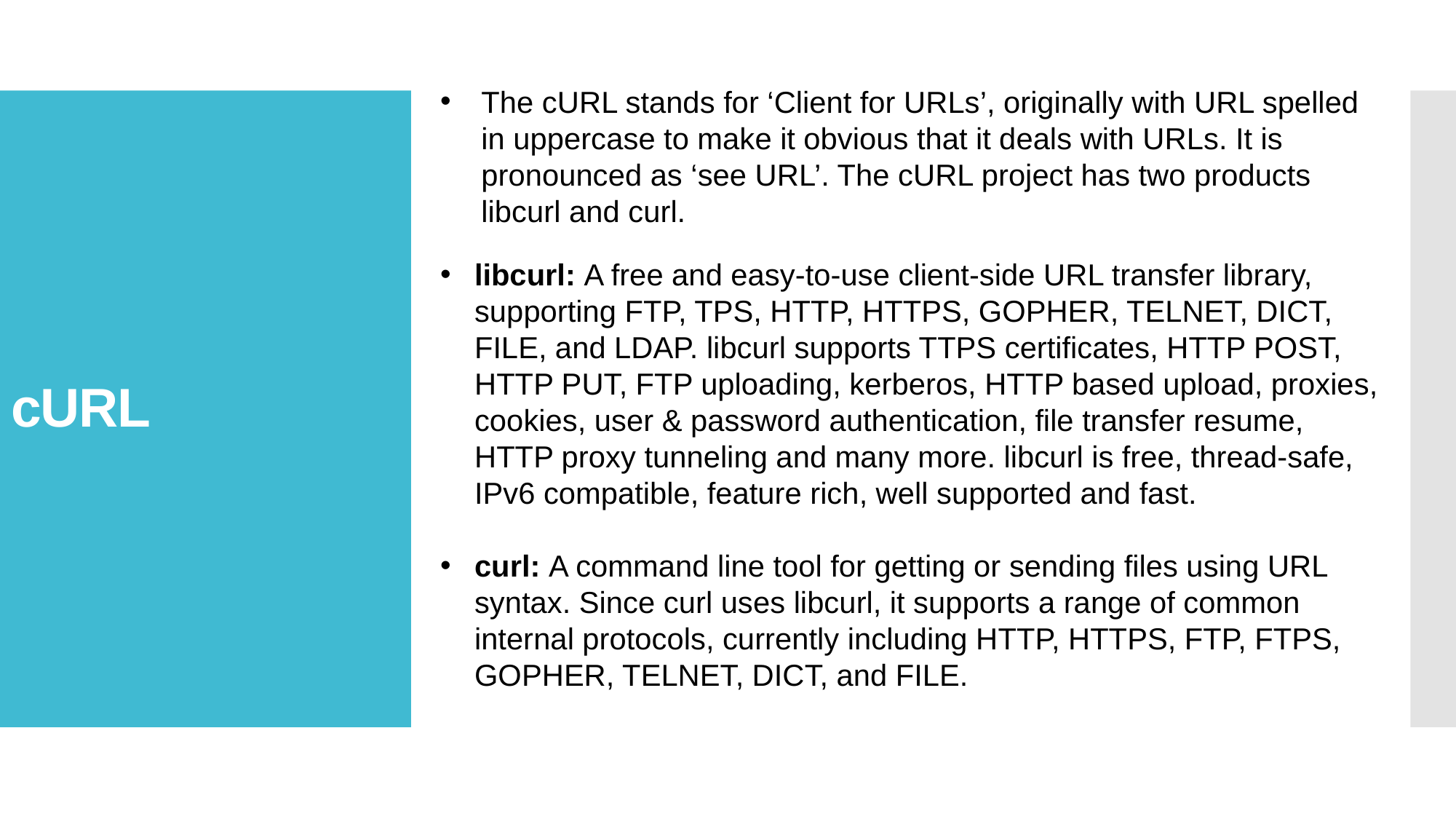

The cURL stands for ‘Client for URLs’, originally with URL spelled in uppercase to make it obvious that it deals with URLs. It is pronounced as ‘see URL’. The cURL project has two products libcurl and curl.
libcurl: A free and easy-to-use client-side URL transfer library, supporting FTP, TPS, HTTP, HTTPS, GOPHER, TELNET, DICT, FILE, and LDAP. libcurl supports TTPS certificates, HTTP POST, HTTP PUT, FTP uploading, kerberos, HTTP based upload, proxies, cookies, user & password authentication, file transfer resume, HTTP proxy tunneling and many more. libcurl is free, thread-safe, IPv6 compatible, feature rich, well supported and fast.

curl: A command line tool for getting or sending files using URL syntax. Since curl uses libcurl, it supports a range of common internal protocols, currently including HTTP, HTTPS, FTP, FTPS, GOPHER, TELNET, DICT, and FILE.

# cURL